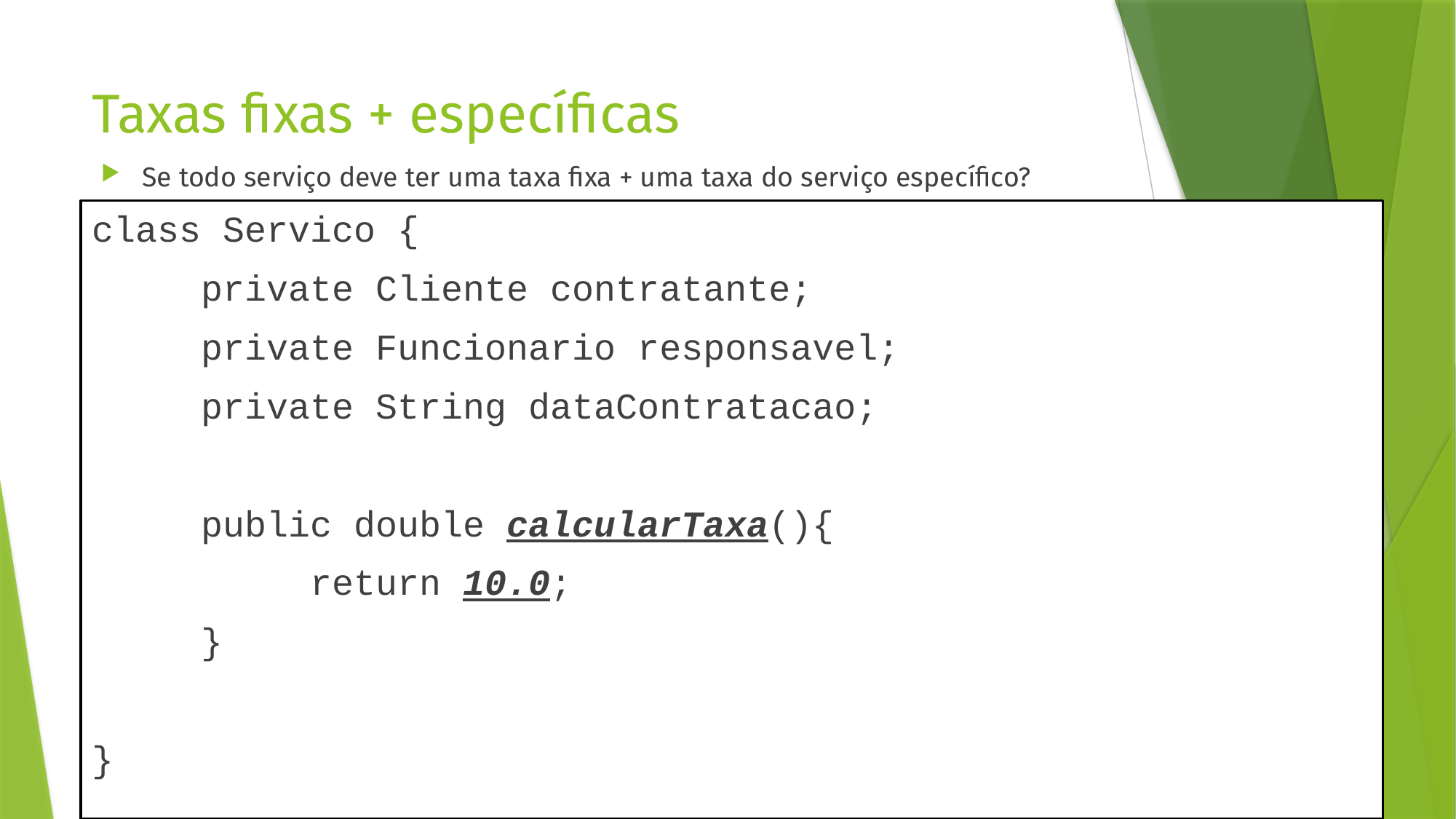

# Taxas fixas + específicas
Se todo serviço deve ter uma taxa fixa + uma taxa do serviço específico?
class Servico {
	private Cliente contratante;
	private Funcionario responsavel;
	private String dataContratacao;

	public double calcularTaxa(){
		return 10.0;
	}

}